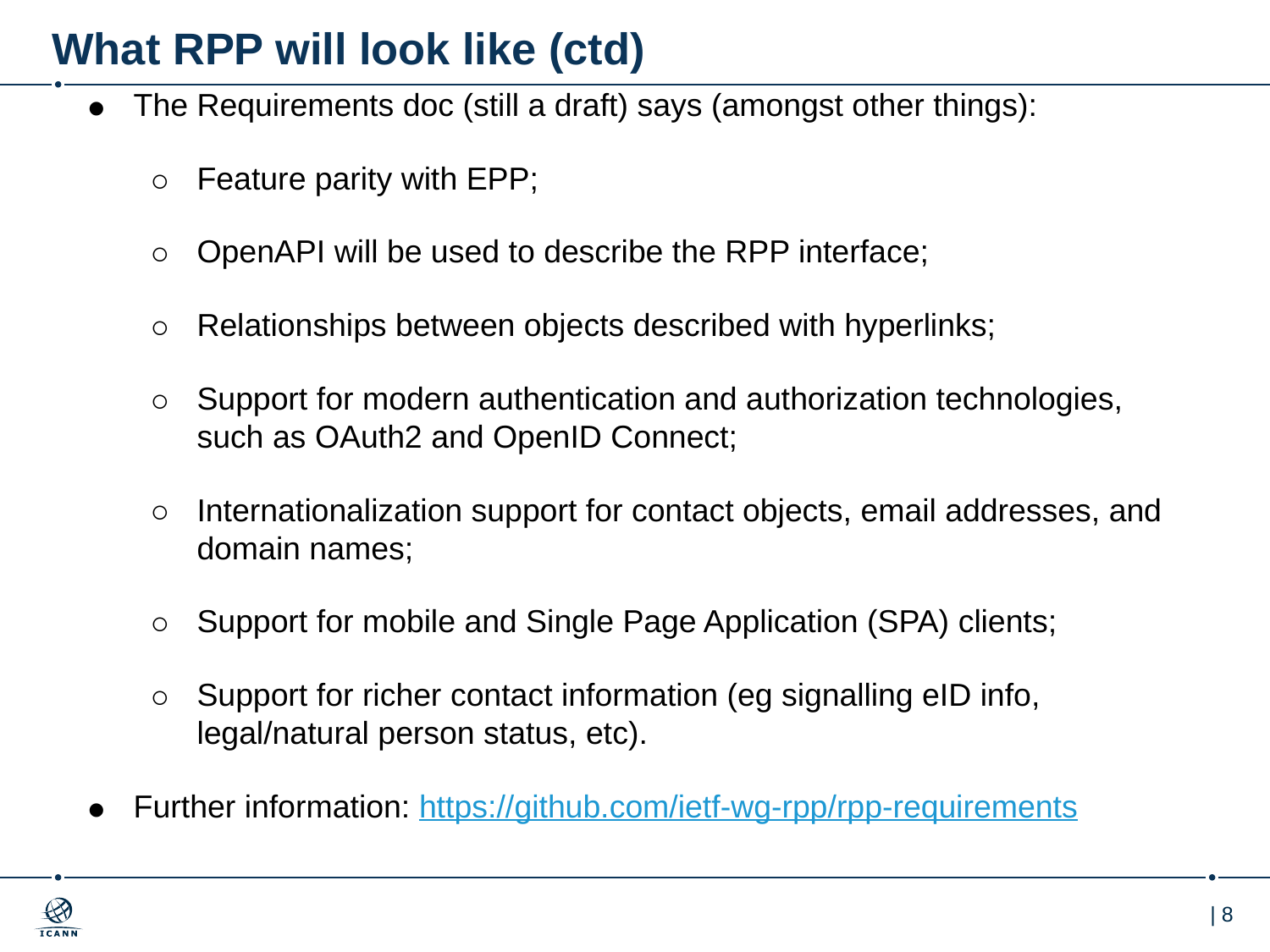

# What RPP will look like (ctd)
The Requirements doc (still a draft) says (amongst other things):
Feature parity with EPP;
OpenAPI will be used to describe the RPP interface;
Relationships between objects described with hyperlinks;
Support for modern authentication and authorization technologies, such as OAuth2 and OpenID Connect;
Internationalization support for contact objects, email addresses, and domain names;
Support for mobile and Single Page Application (SPA) clients;
Support for richer contact information (eg signalling eID info, legal/natural person status, etc).
Further information: https://github.com/ietf-wg-rpp/rpp-requirements